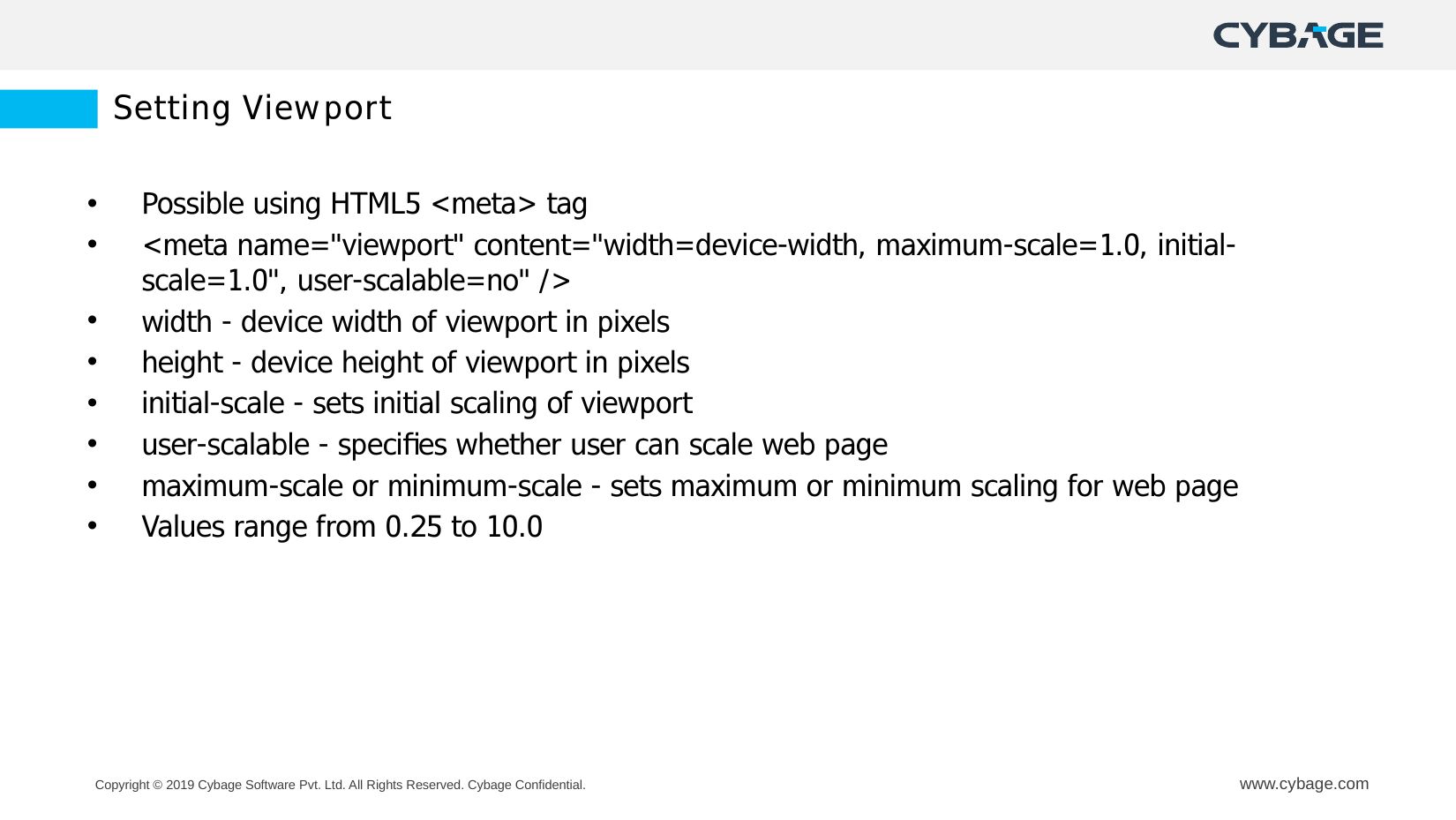

# Setting Viewport
Possible using HTML5 <meta> tag
<meta name="viewport" content="width=device-width, maximum-scale=1.0, initial-scale=1.0", user-scalable=no" />
width - device width of viewport in pixels
height - device height of viewport in pixels
initial-scale - sets initial scaling of viewport
user-scalable - specifies whether user can scale web page
maximum-scale or minimum-scale - sets maximum or minimum scaling for web page
Values range from 0.25 to 10.0